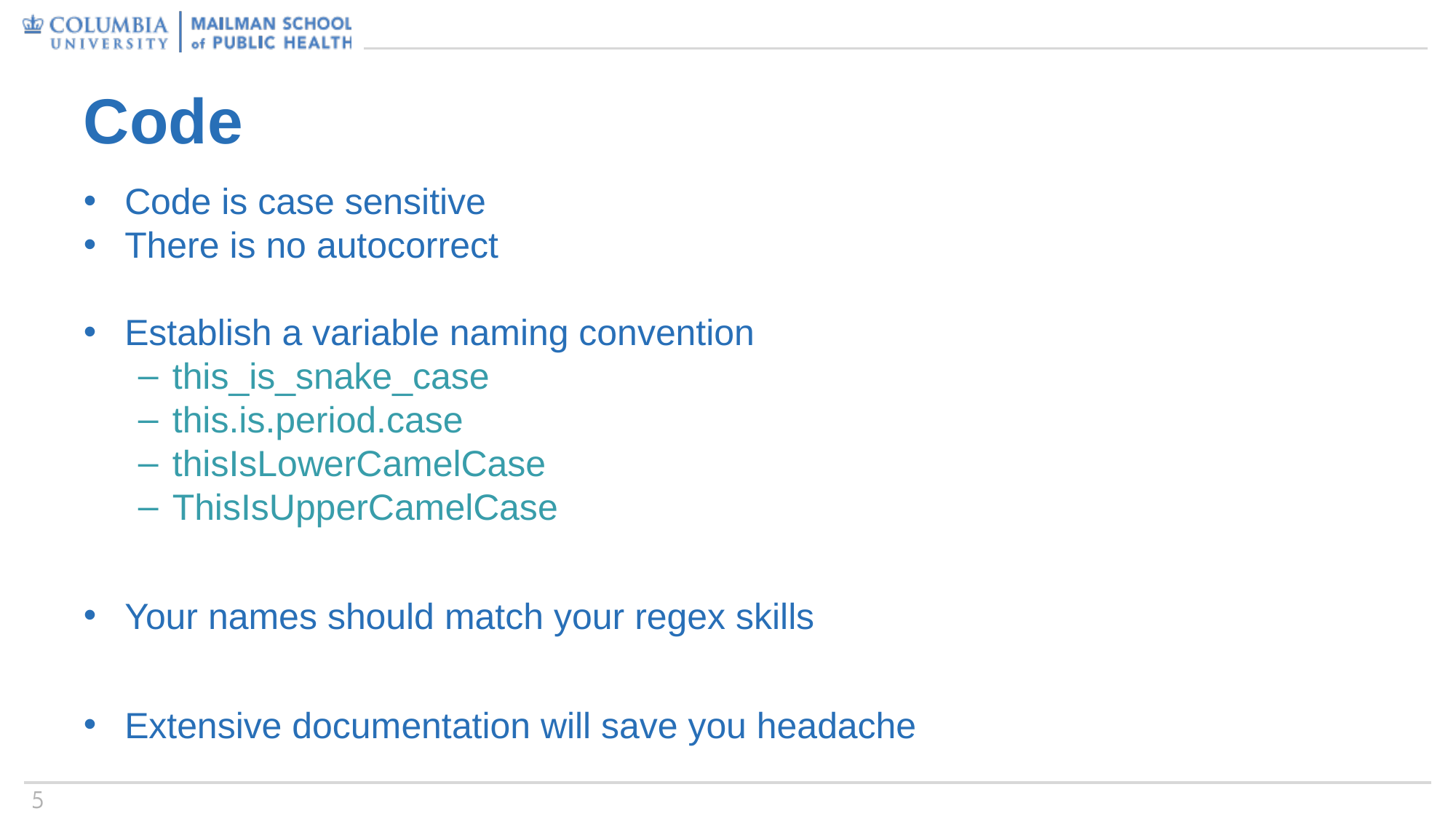

# Code
Code is case sensitive
There is no autocorrect

Establish a variable naming convention
this_is_snake_case
this.is.period.case
thisIsLowerCamelCase
ThisIsUpperCamelCase

Your names should match your regex skills

Extensive documentation will save you headache